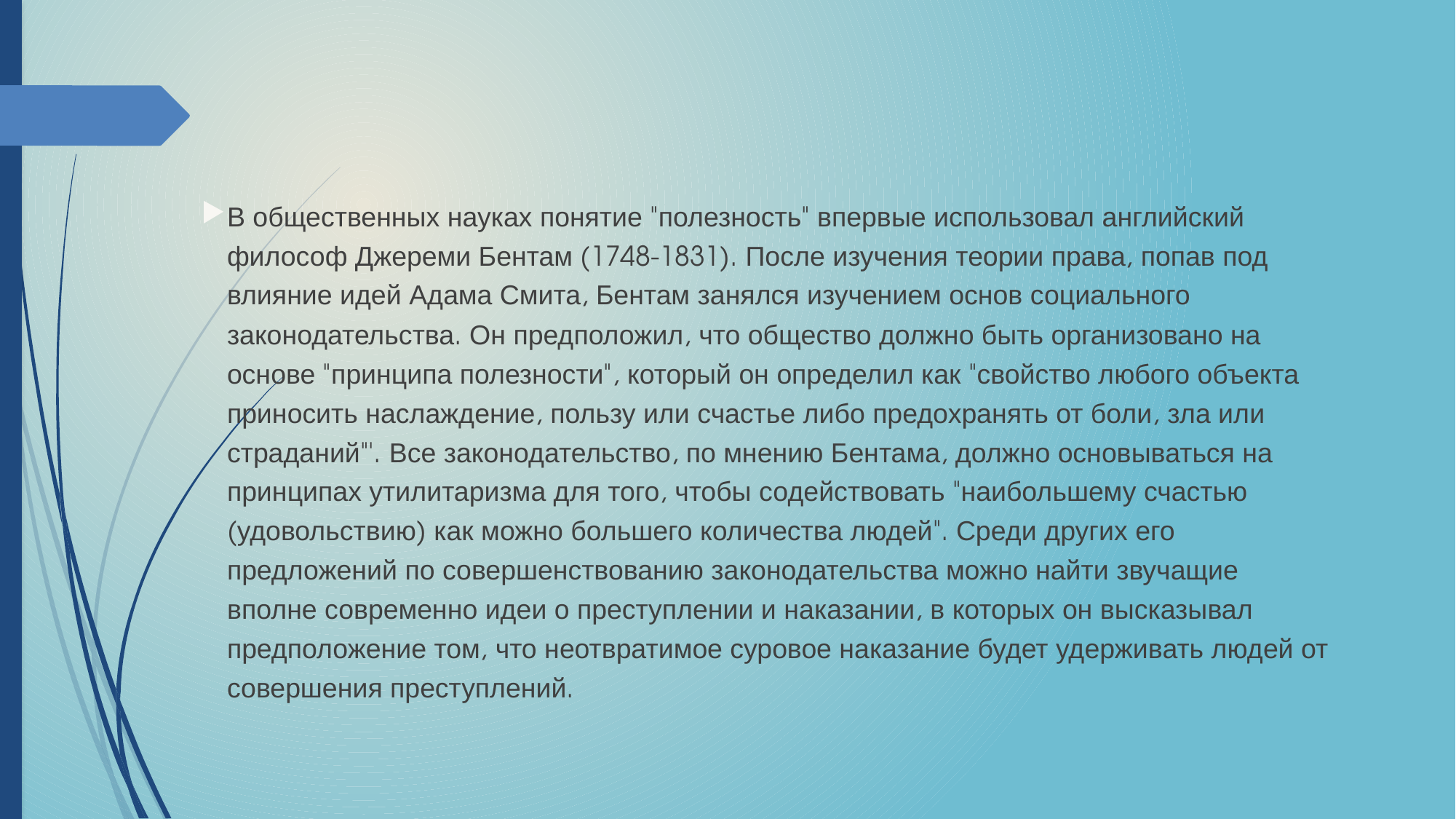

В общественных науках понятие "полезность" впервые использовал английский философ Джереми Бентам (1748-1831). После изучения теории права, попав под влияние идей Адама Смита, Бентам занялся изучением основ социального законодательства. Он предположил, что общество должно быть организовано на основе "принципа полезности", который он определил как "свойство любого объекта приносить наслаждение, пользу или счастье либо предохранять от боли, зла или страданий"'. Все законодательство, по мнению Бентама, должно основываться на принципах утилитаризма для того, чтобы содействовать "наибольшему счастью (удовольствию) как можно большего количества людей". Среди других его предложений по совершенствованию законодательства можно найти звучащие вполне современно идеи о преступлении и наказании, в которых он высказывал предположение том, что неотвратимое суровое наказание будет удерживать людей от совершения преступлений.